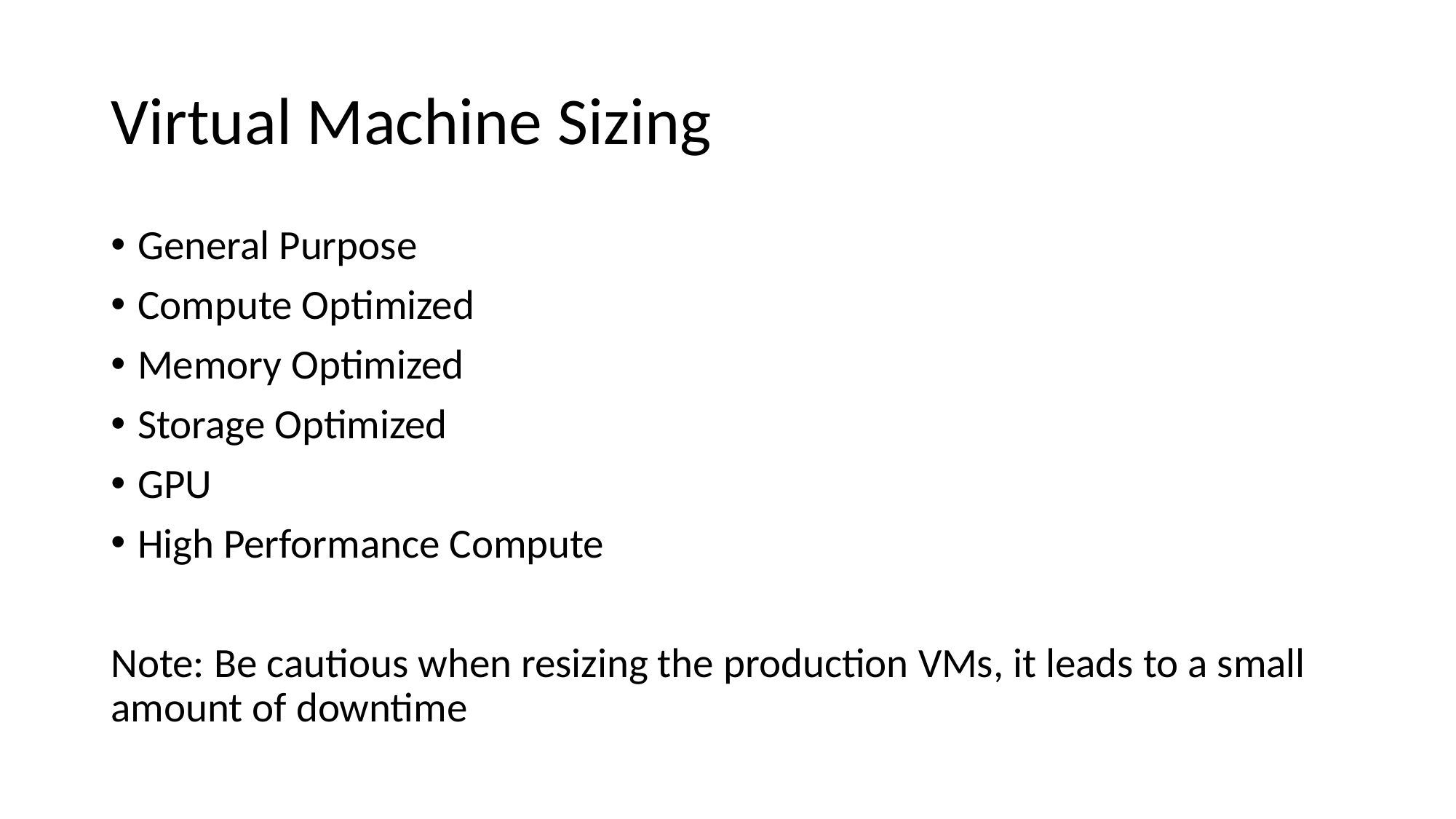

# Virtual Machine Sizing
General Purpose
Compute Optimized
Memory Optimized
Storage Optimized
GPU
High Performance Compute

Note: Be cautious when resizing the production VMs, it leads to a small amount of downtime